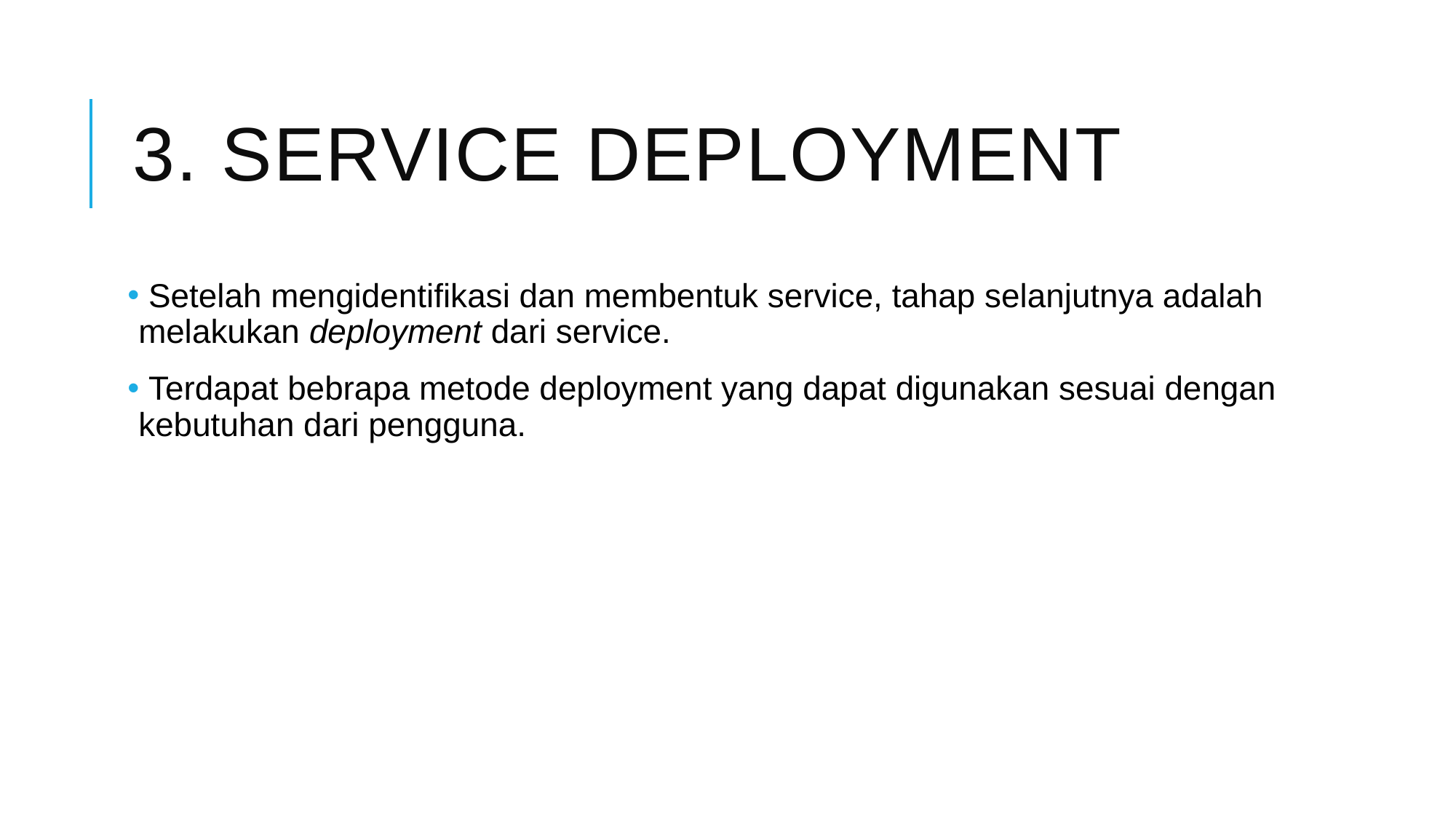

# 3. Service deployment
 Setelah mengidentifikasi dan membentuk service, tahap selanjutnya adalah melakukan deployment dari service.
 Terdapat bebrapa metode deployment yang dapat digunakan sesuai dengan kebutuhan dari pengguna.